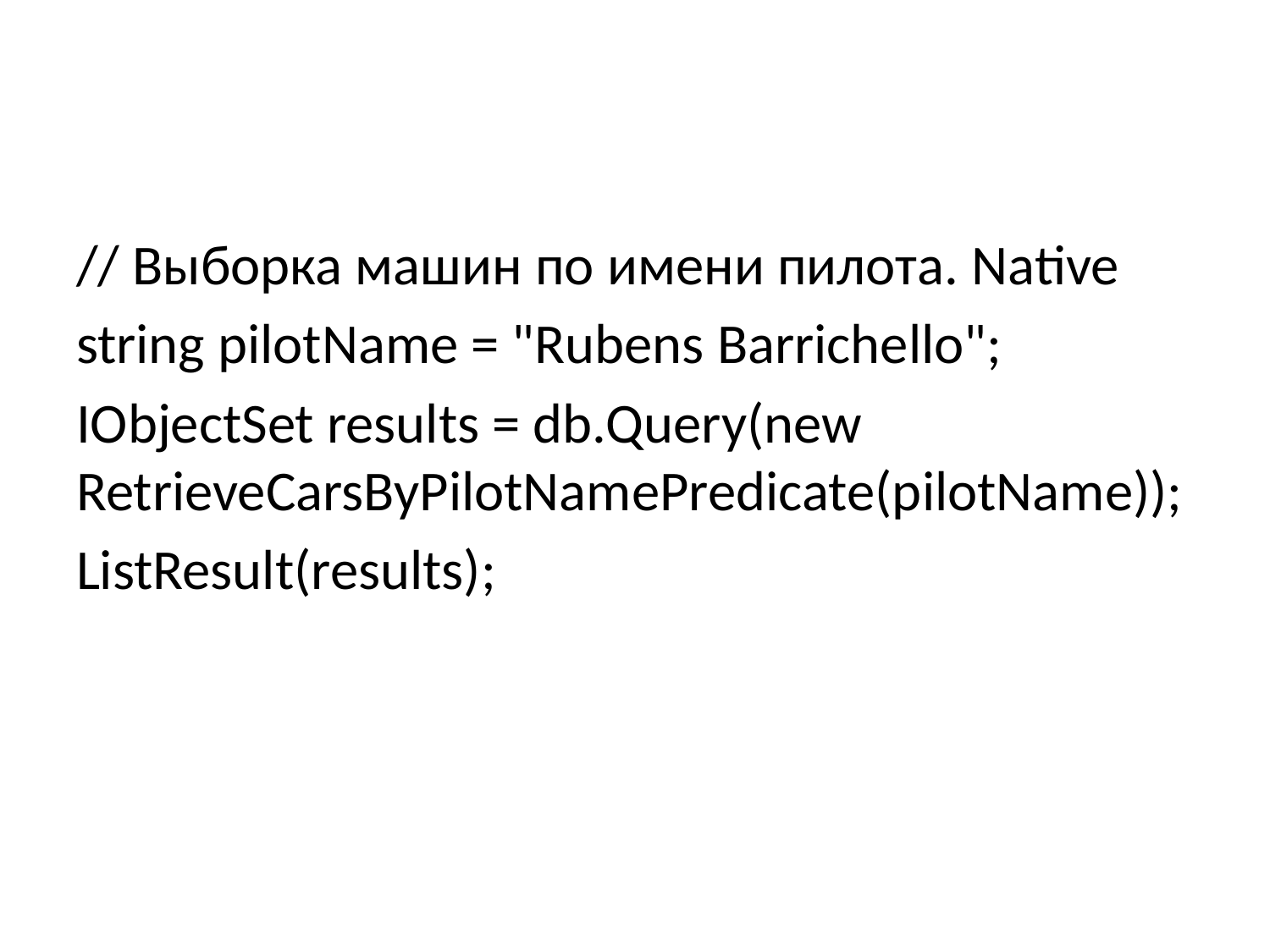

#
// Выборка машин по имени пилота. Native
string pilotName = "Rubens Barrichello";
IObjectSet results = db.Query(new RetrieveCarsByPilotNamePredicate(pilotName));
ListResult(results);